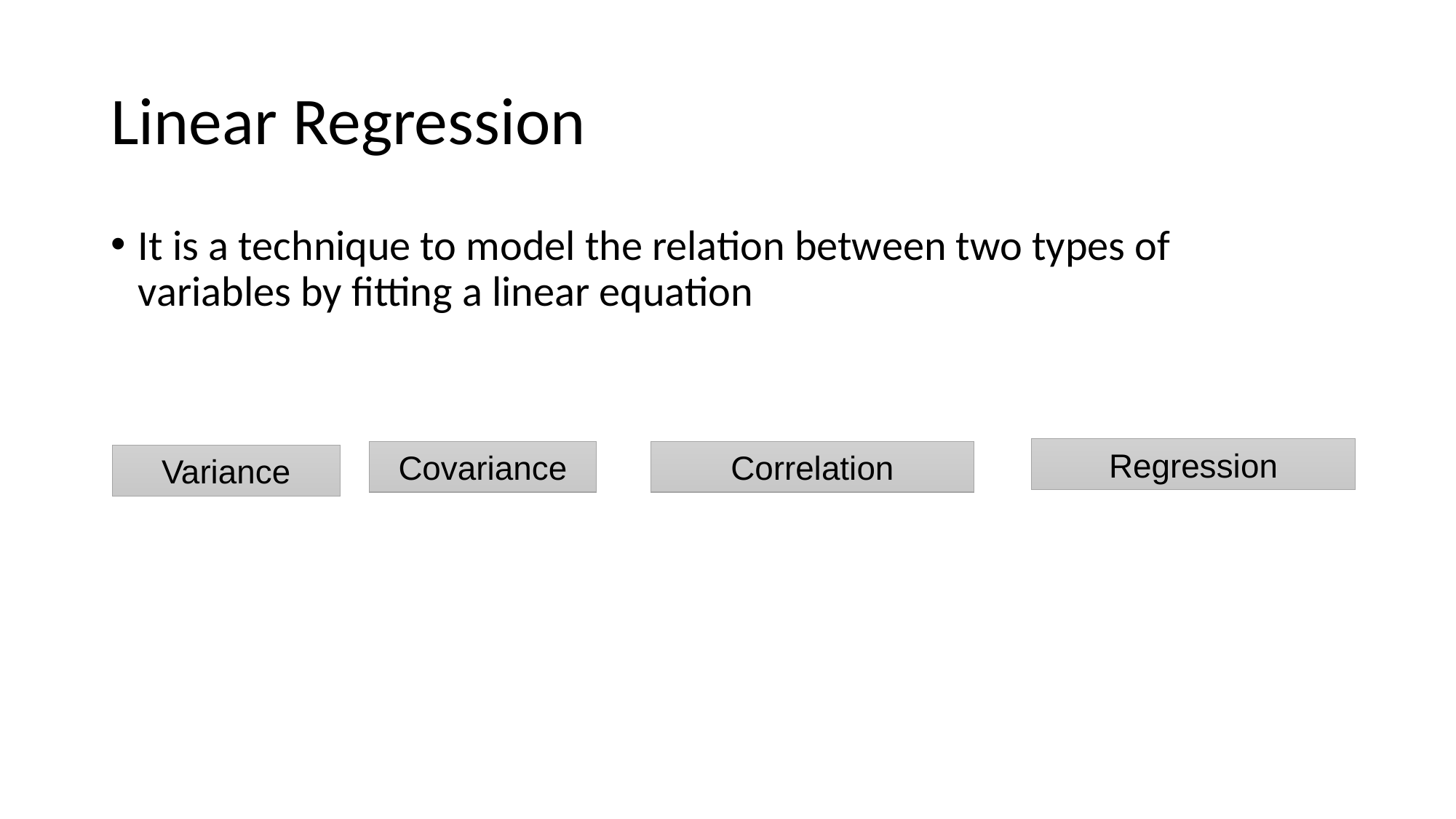

# Linear Regression
It is a technique to model the relation between two types of variables by fitting a linear equation
Regression
Covariance
Correlation
Variance